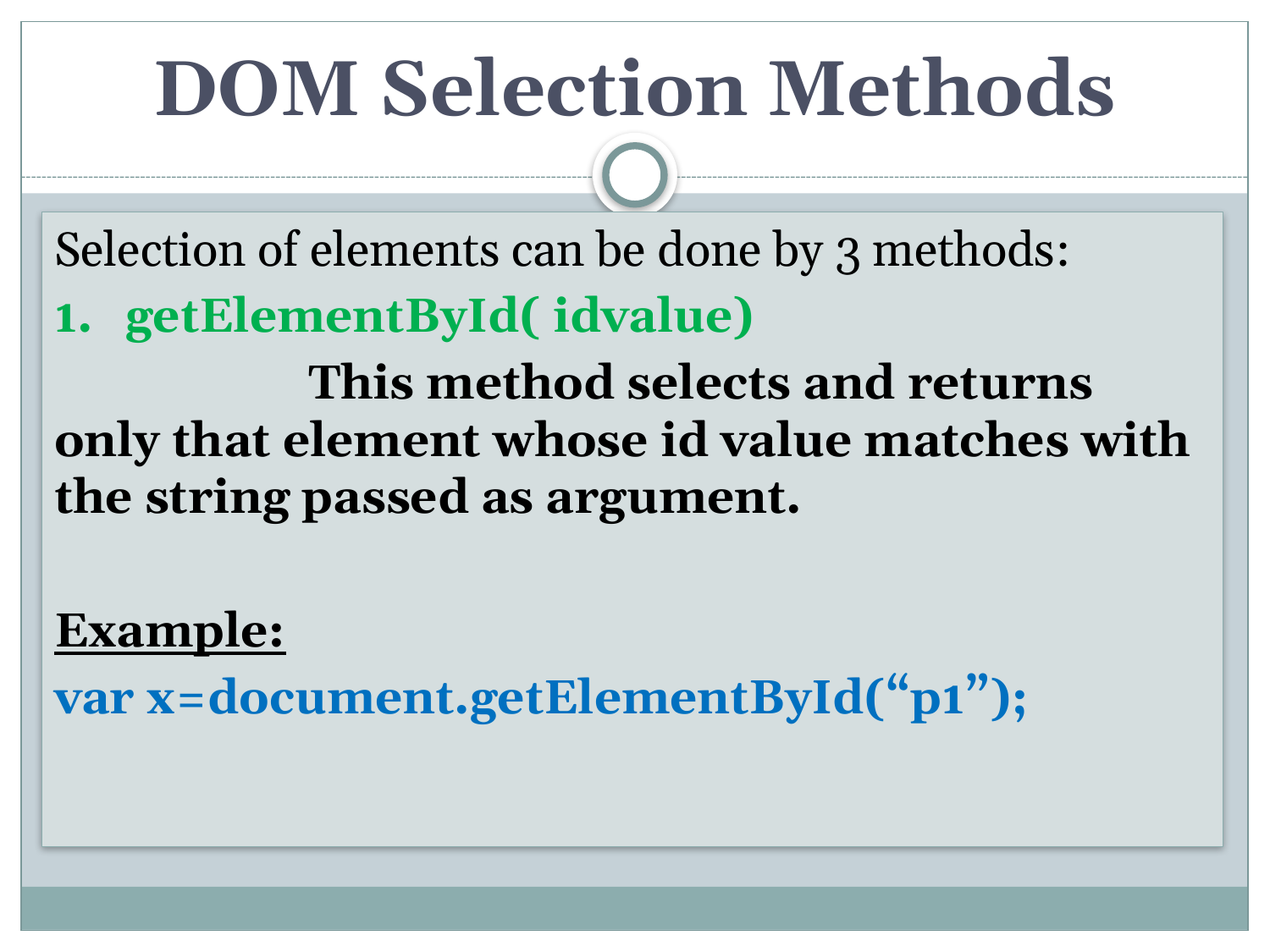

# DOM Selection Methods
Selection of elements can be done by 3 methods:
1.	getElementById( idvalue)
		This method selects and returns only that element whose id value matches with the string passed as argument.

Example:
var x=document.getElementById(“p1”);